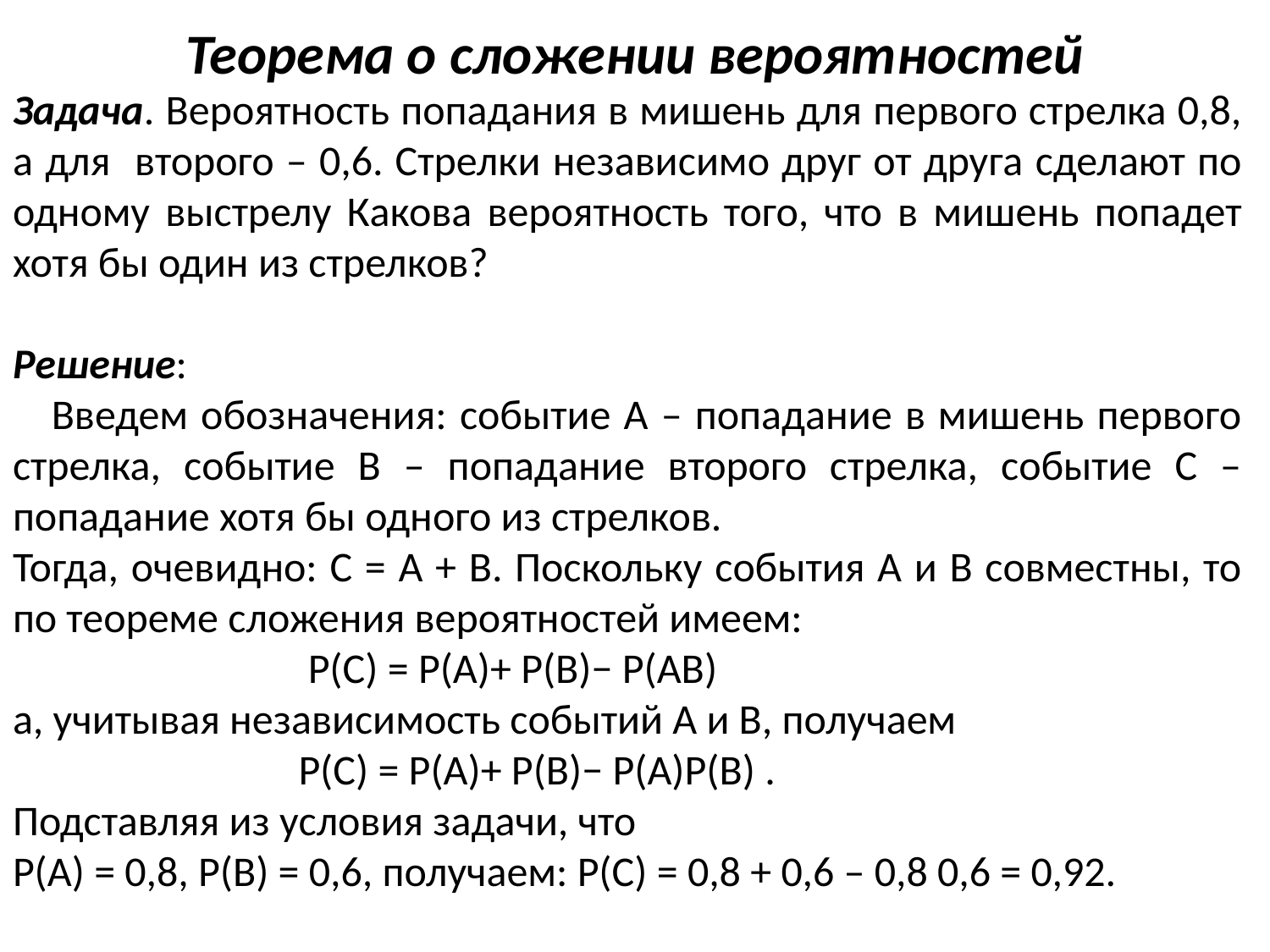

# Теорема о сложении вероятностей
Задача. Вероятность попадания в мишень для первого стрелка 0,8, а для  второго – 0,6. Стрелки независимо друг от друга сделают по одному выстрелу Какова вероятность того, что в мишень попадет хотя бы один из стрелков?

Решение:
   Введем обозначения: событие А – попадание в мишень первого стрелка, событие В – попадание второго стрелка, событие С – попадание хотя бы одного из стрелков.
Тогда, очевидно: С = А + В. Поскольку события А и В совместны, то по теореме сложения вероятностей имеем:
                               P(C) = P(A)+ P(B)− P(AB)
а, учитывая независимость событий А и В, получаем
                              P(C) = P(A)+ P(B)− P(A)P(B) .
Подставляя из условия задачи, что
P(А) = 0,8, P(B) = 0,6, получаем: P(C) = 0,8 + 0,6 – 0,8 0,6 = 0,92.